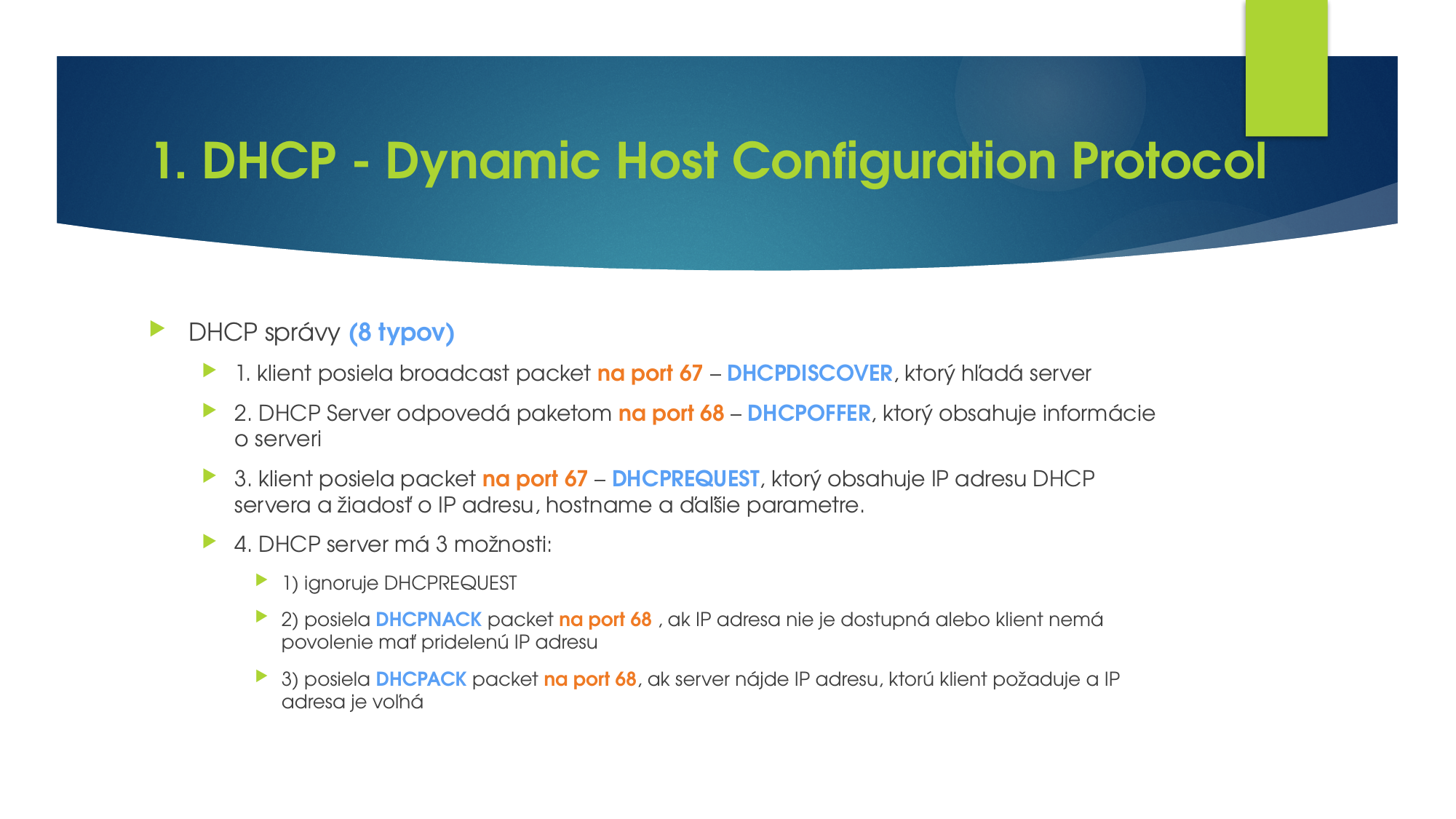

# 1. DHCP - Dynamic Host Configuration Protocol
DHCP správy (8 typov)
1. klient posiela broadcast packet na port 67 – DHCPDISCOVER, ktorý hľadá server
2. DHCP Server odpovedá paketom na port 68 – DHCPOFFER, ktorý obsahuje informácie o serveri
3. klient posiela packet na port 67 – DHCPREQUEST, ktorý obsahuje IP adresu DHCP servera a žiadosť o IP adresu, hostname a ďaľšie parametre.
4. DHCP server má 3 možnosti:
1) ignoruje DHCPREQUEST
2) posiela DHCPNACK packet na port 68 , ak IP adresa nie je dostupná alebo klient nemá povolenie mať pridelenú IP adresu
3) posiela DHCPACK packet na port 68, ak server nájde IP adresu, ktorú klient požaduje a IP adresa je voľná